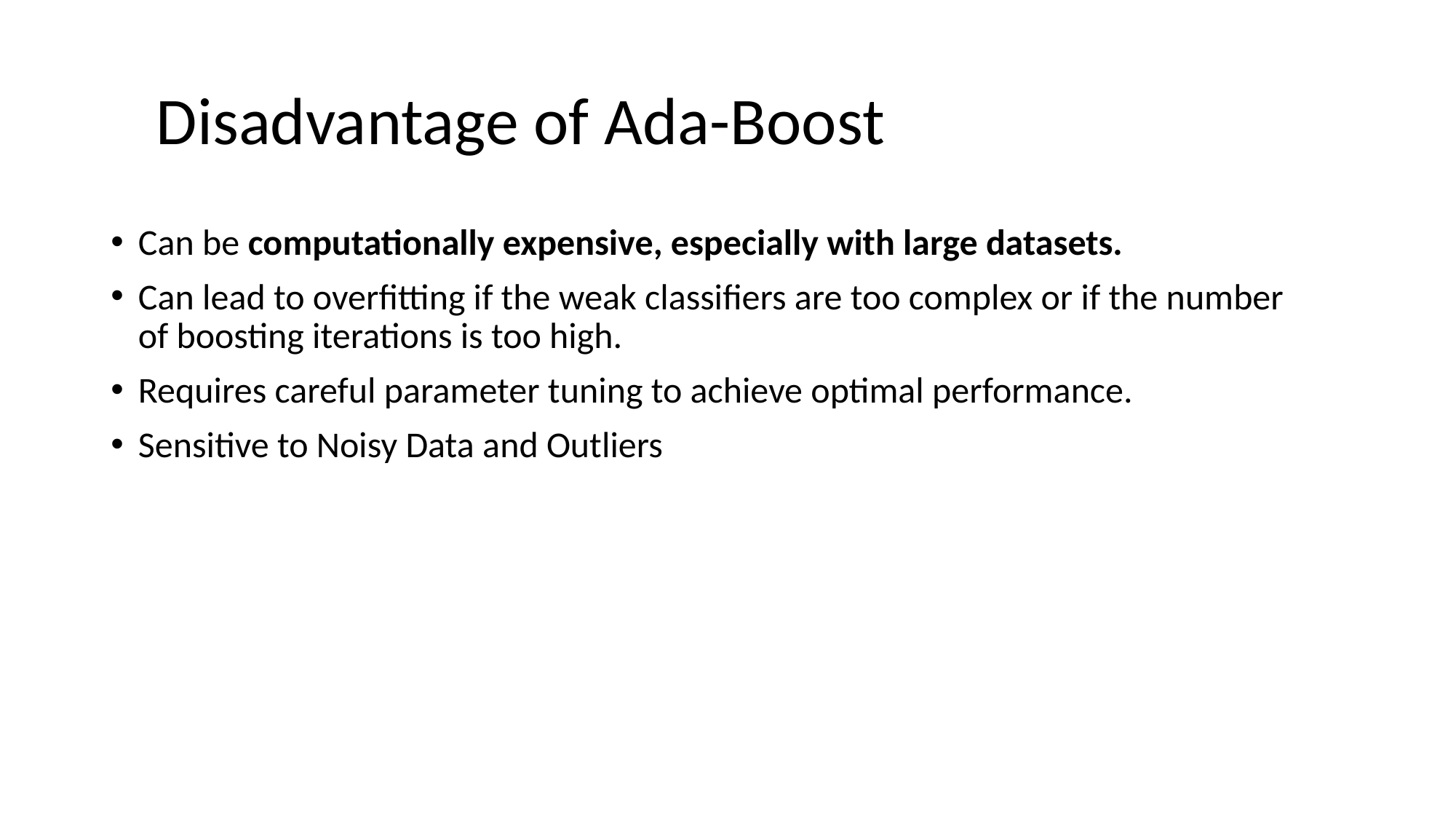

# Disadvantage of Ada-Boost
Can be computationally expensive, especially with large datasets.
Can lead to overfitting if the weak classifiers are too complex or if the number of boosting iterations is too high.
Requires careful parameter tuning to achieve optimal performance.
Sensitive to Noisy Data and Outliers